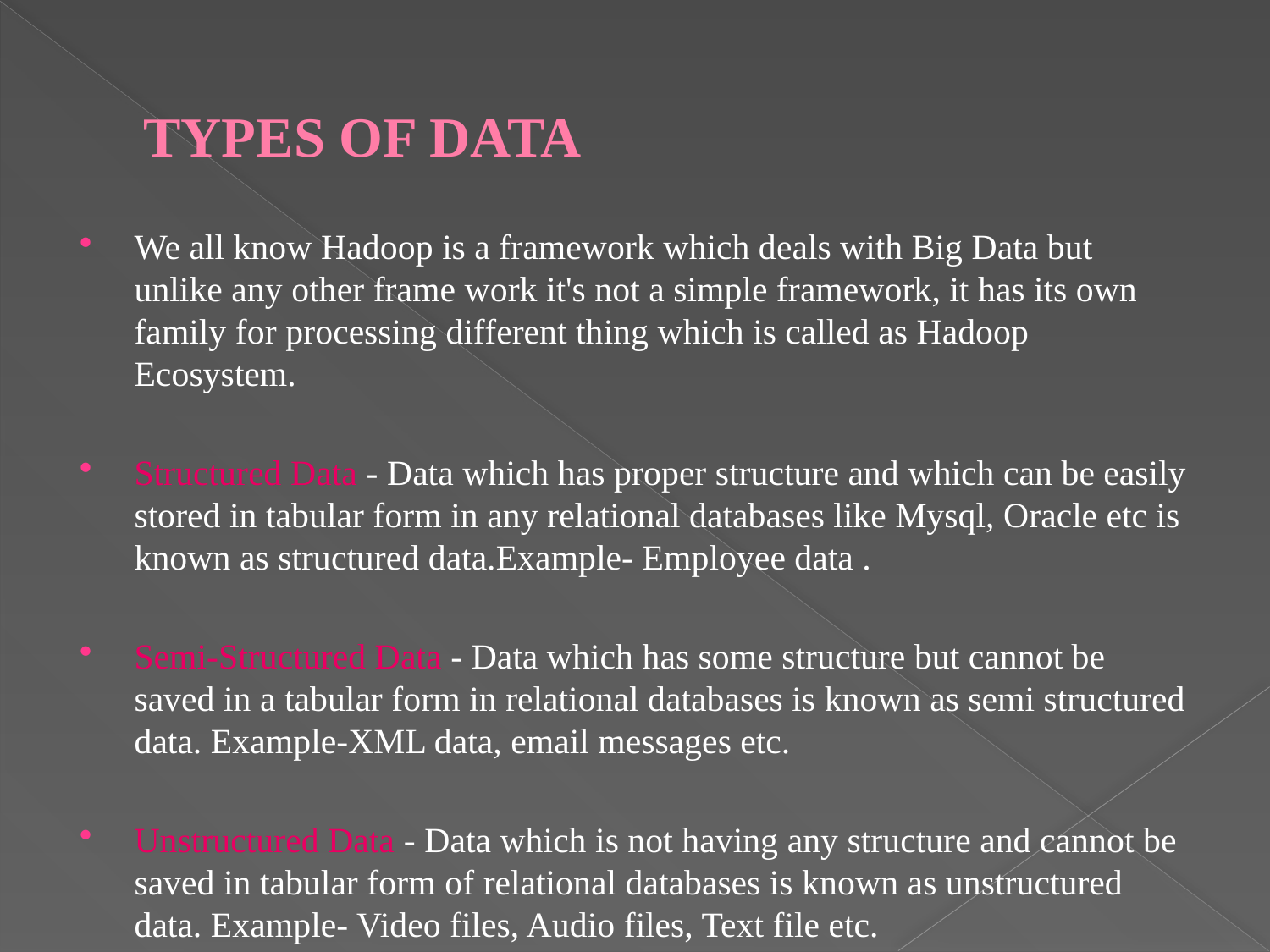

# TYPES OF DATA
We all know Hadoop is a framework which deals with Big Data but unlike any other frame work it's not a simple framework, it has its own family for processing different thing which is called as Hadoop Ecosystem.

Structured Data - Data which has proper structure and which can be easily stored in tabular form in any relational databases like Mysql, Oracle etc is known as structured data.Example- Employee data .

Semi-Structured Data - Data which has some structure but cannot be saved in a tabular form in relational databases is known as semi structured data. Example-XML data, email messages etc.

Unstructured Data - Data which is not having any structure and cannot be saved in tabular form of relational databases is known as unstructured data. Example- Video files, Audio files, Text file etc.